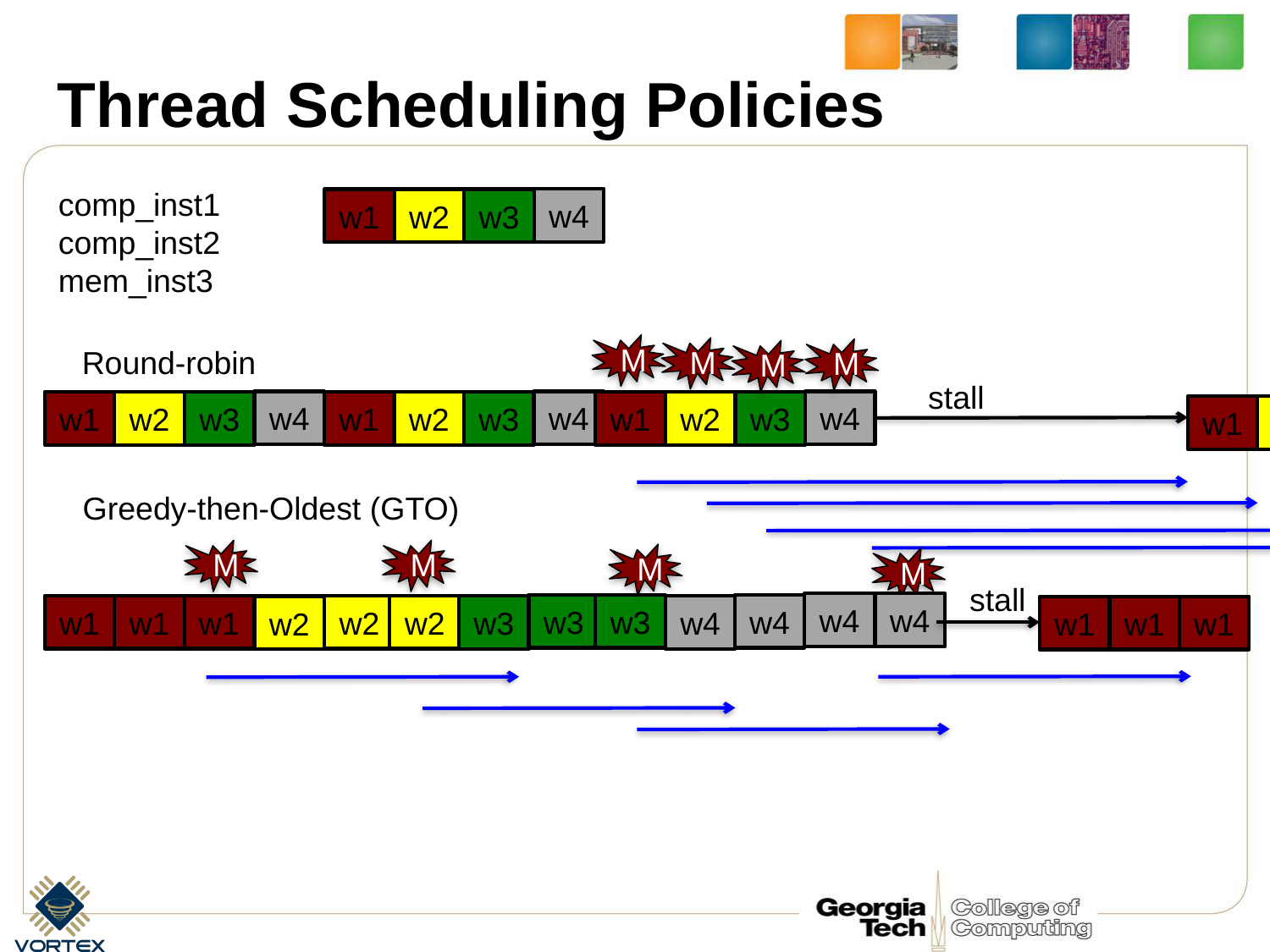

# Thread Scheduling Policies
comp_inst1
comp_inst2
mem_inst3
w4
w1
w2
w3
M
Round-robin
M
M
M
stall
w4
w4
w4
w1
w2
w3
w1
w2
w3
w1
w2
w3
w4
w1
w2
w3
Greedy-then-Oldest (GTO)
M
M
M
M
stall
w4
w4
w3
w3
w4
w1
w1
w1
w2
w2
w4
w3
w2
w1
w1
w1